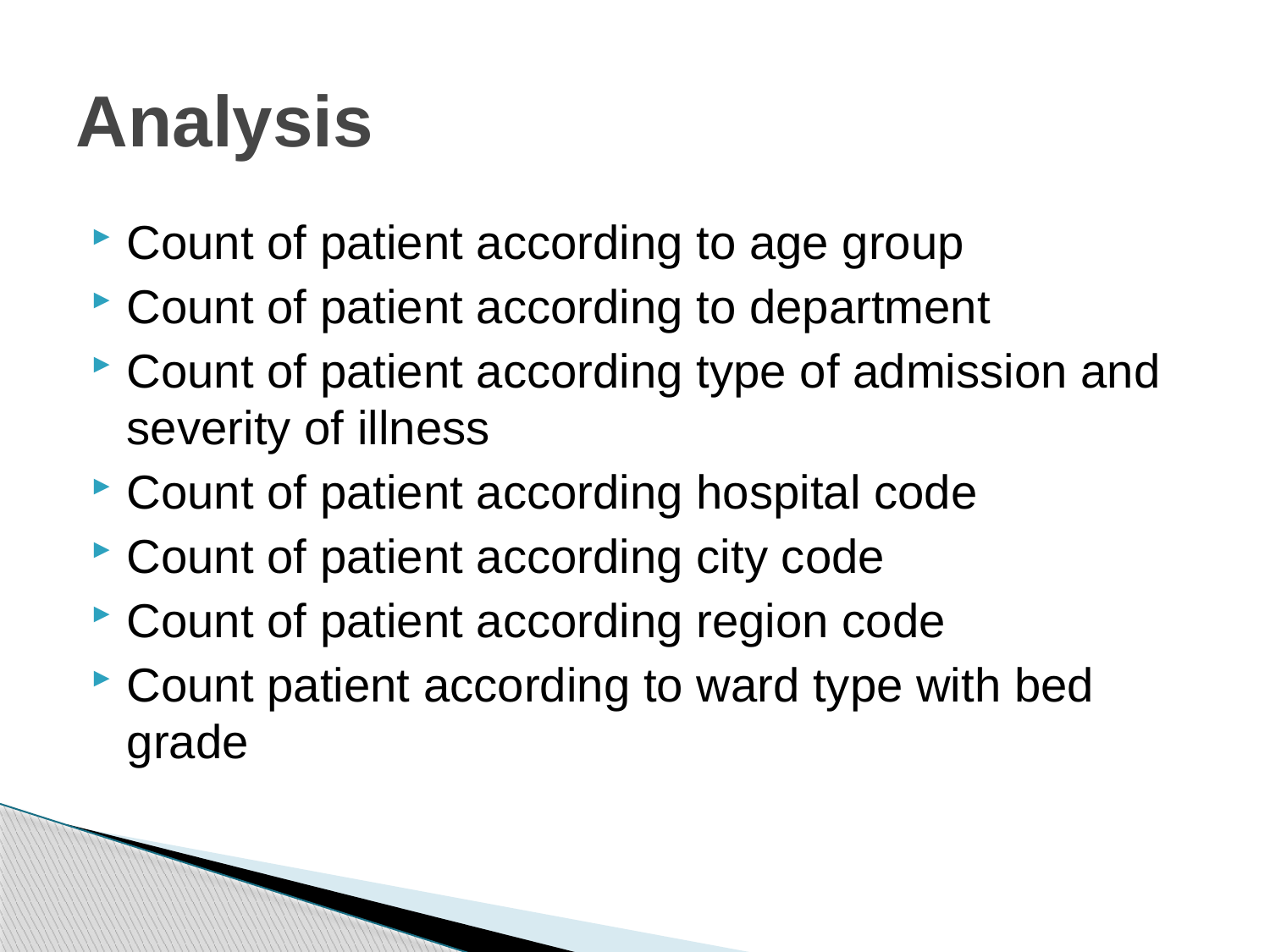

# Analysis
Count of patient according to age group
Count of patient according to department
Count of patient according type of admission and severity of illness
Count of patient according hospital code
Count of patient according city code
Count of patient according region code
Count patient according to ward type with bed grade